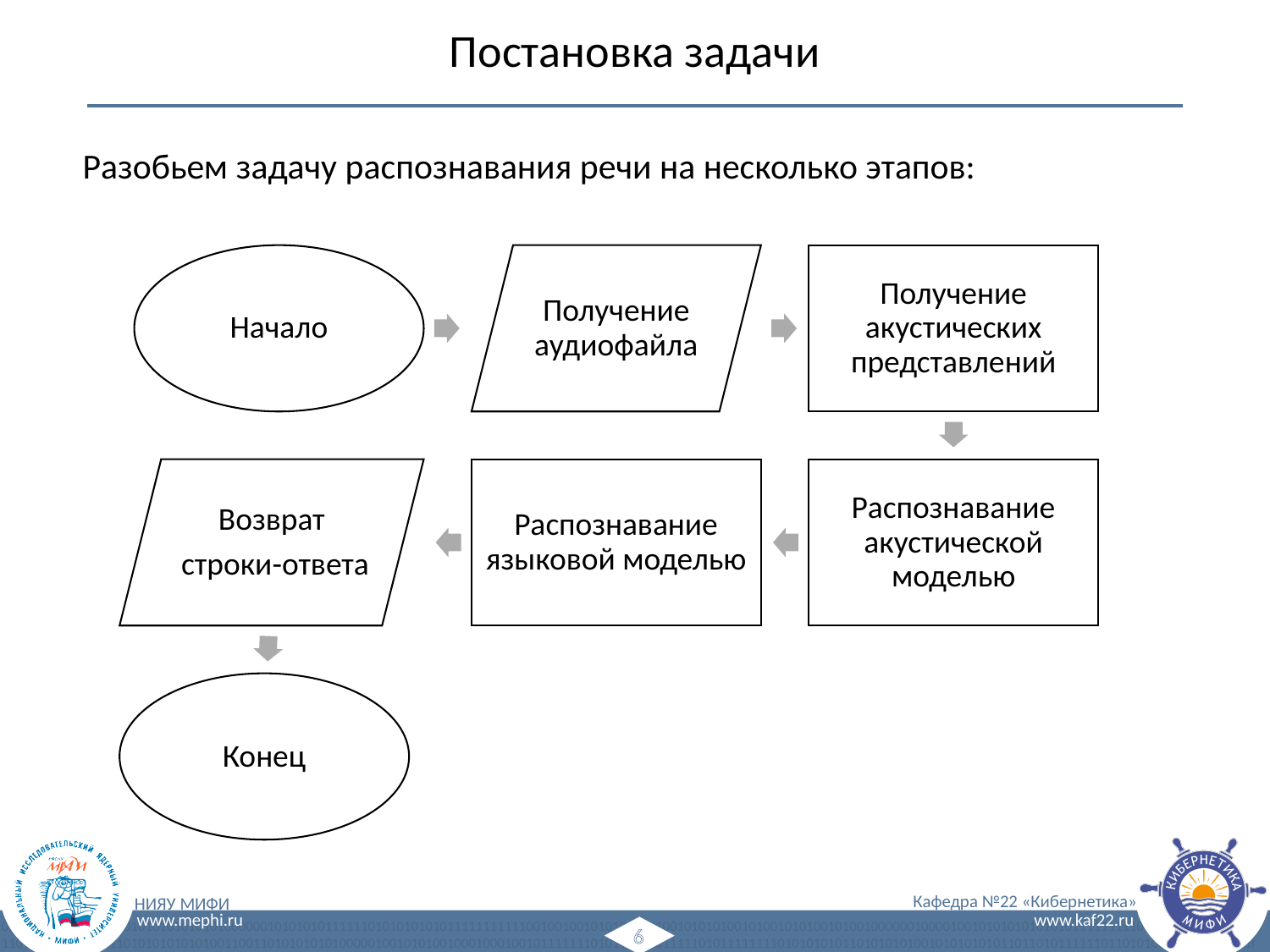

# Постановка задачи
Разобьем задачу распознавания речи на несколько этапов:
Начало

Получение аудиофайла

Получение акустических представлений

Распознавание акустической моделью

Распознавание языковой моделью

Возврат
 строки-ответа

Конец
6